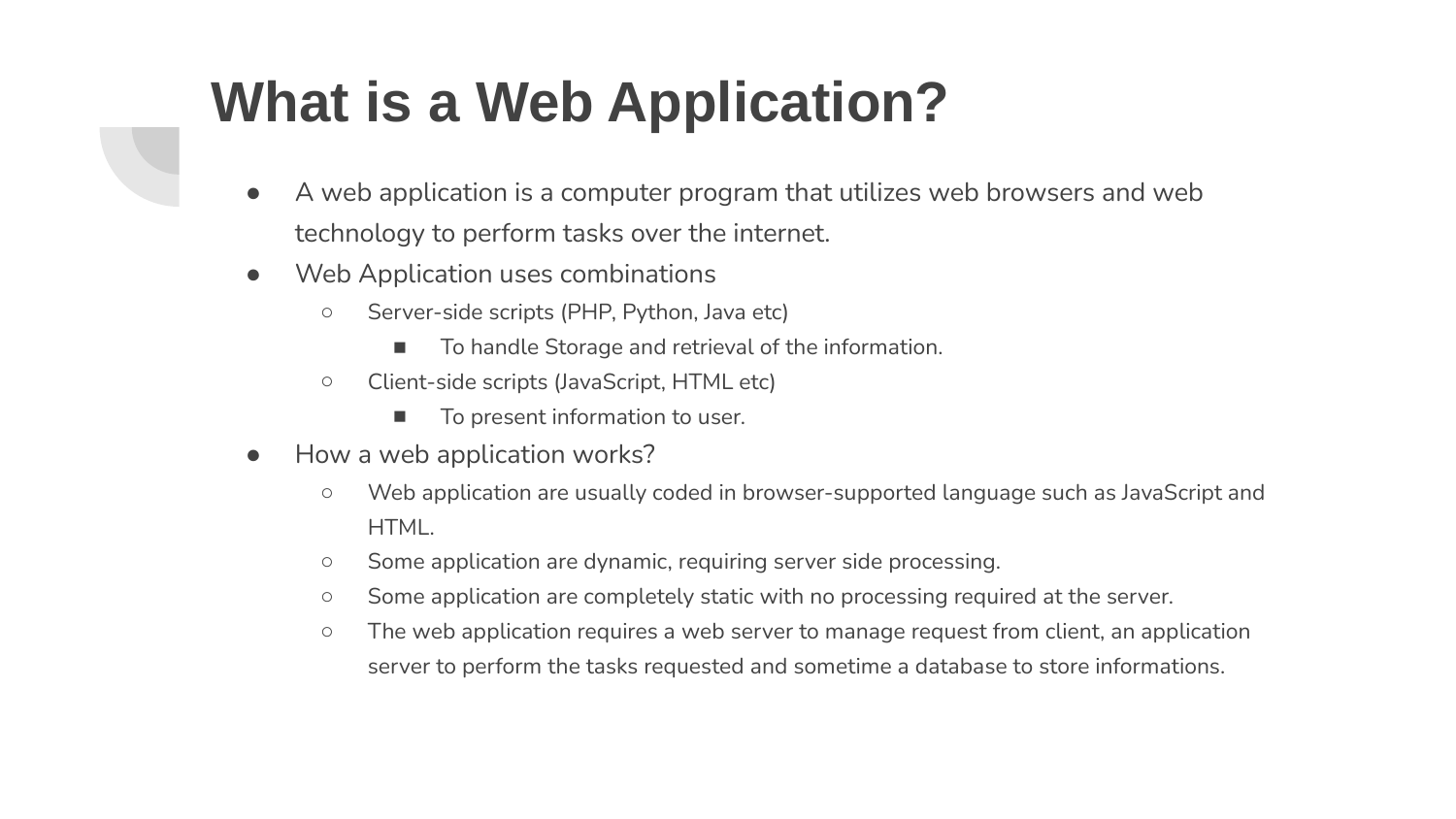

# What is a Web Application?
A web application is a computer program that utilizes web browsers and web technology to perform tasks over the internet.
Web Application uses combinations
Server-side scripts (PHP, Python, Java etc)
To handle Storage and retrieval of the information.
Client-side scripts (JavaScript, HTML etc)
To present information to user.
How a web application works?
Web application are usually coded in browser-supported language such as JavaScript and HTML.
Some application are dynamic, requiring server side processing.
Some application are completely static with no processing required at the server.
The web application requires a web server to manage request from client, an application server to perform the tasks requested and sometime a database to store informations.